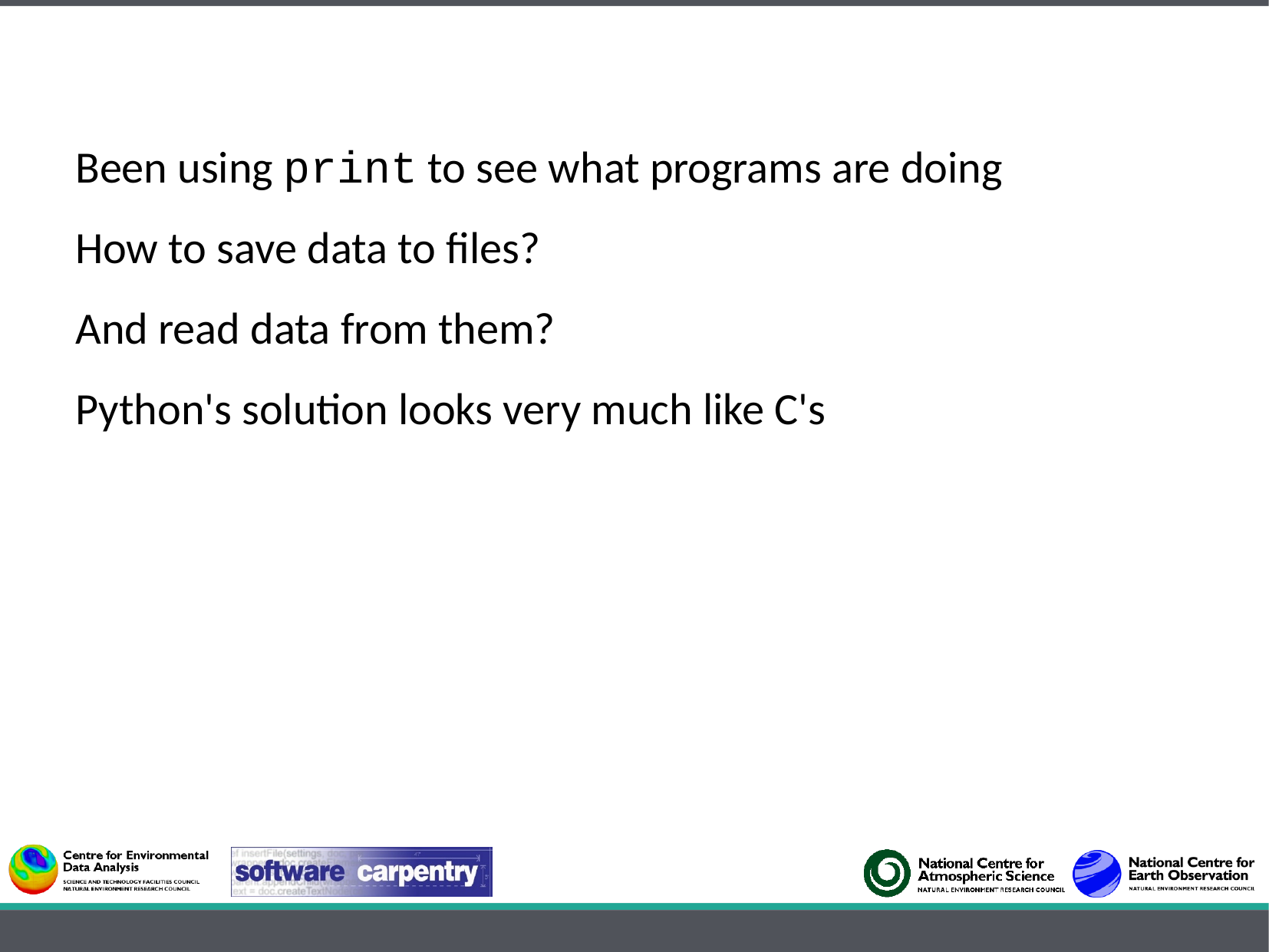

Been using print to see what programs are doing
How to save data to files?
And read data from them?
Python's solution looks very much like C's